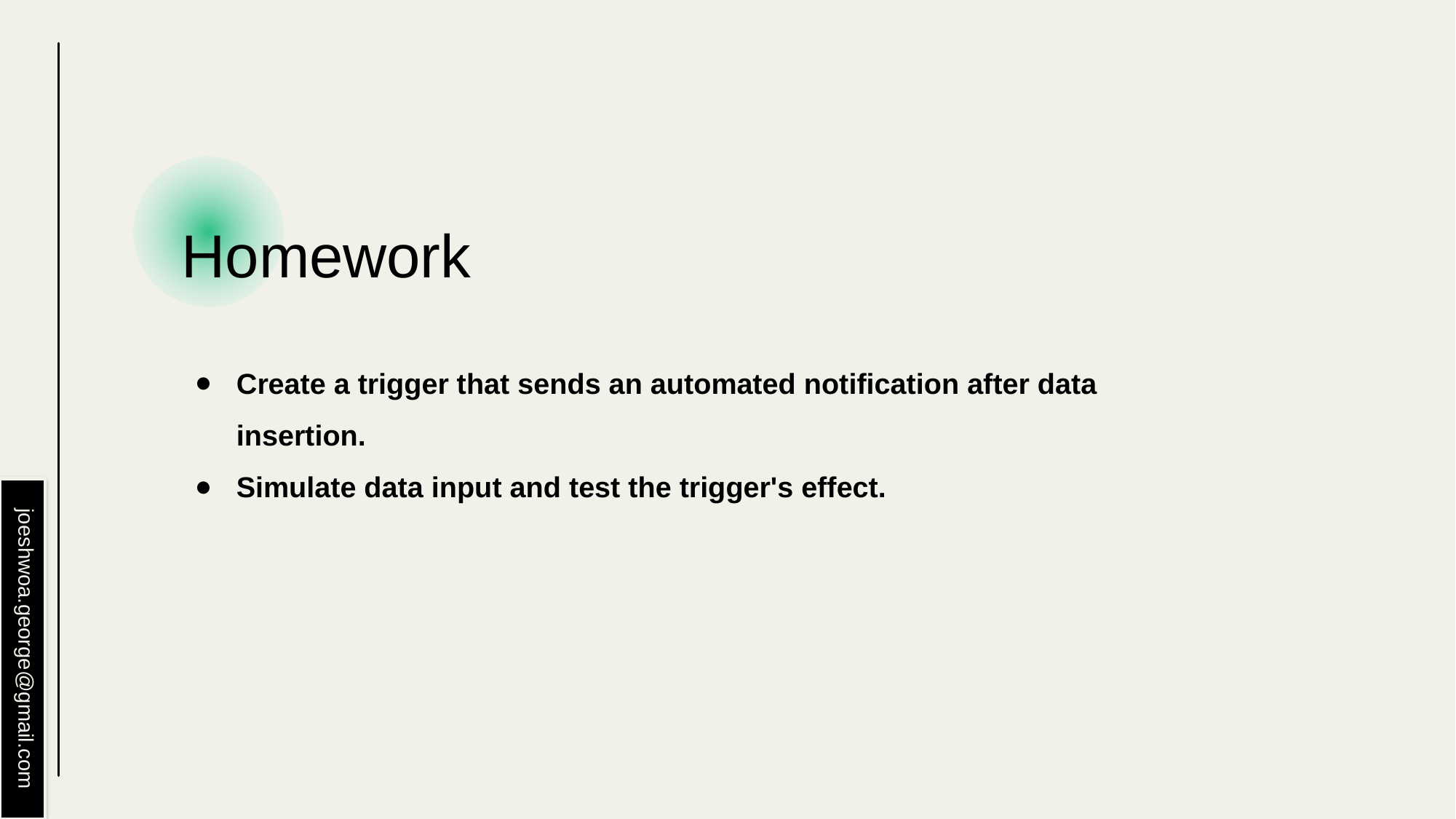

# Homework
Create a trigger that sends an automated notification after data insertion.
Simulate data input and test the trigger's effect.
joeshwoa.george@gmail.com